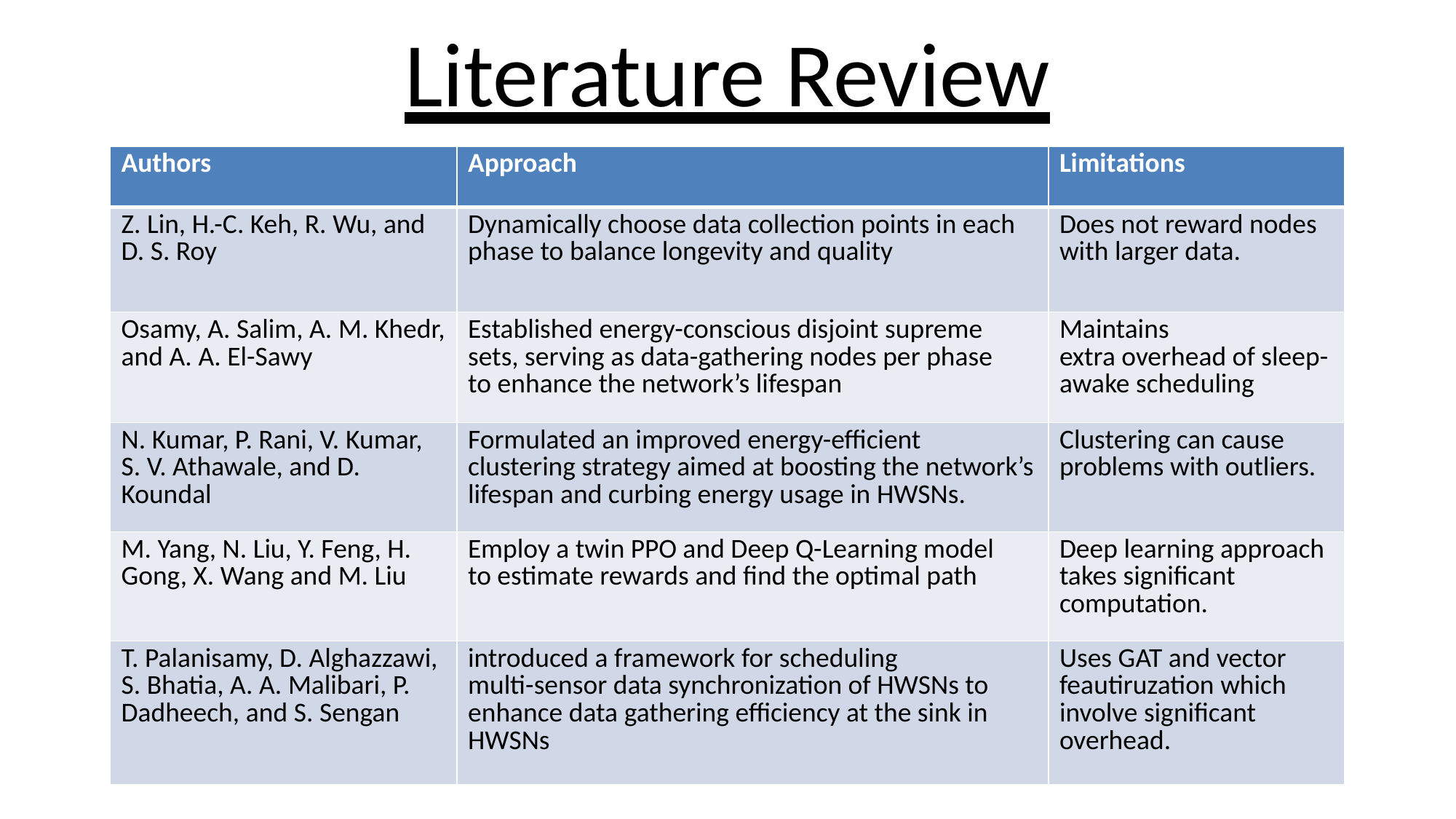

# Literature Review
| Authors | Approach | Limitations |
| --- | --- | --- |
| Z. Lin, H.-C. Keh, R. Wu, and D. S. Roy | Dynamically choose data collection points in each phase to balance longevity and quality | Does not reward nodes with larger data. |
| Osamy, A. Salim, A. M. Khedr, and A. A. El-Sawy | Established energy-conscious disjoint supreme sets, serving as data-gathering nodes per phase to enhance the network’s lifespan | Maintains extra overhead of sleep-awake scheduling |
| N. Kumar, P. Rani, V. Kumar, S. V. Athawale, and D. Koundal | Formulated an improved energy-efficient clustering strategy aimed at boosting the network’s lifespan and curbing energy usage in HWSNs. | Clustering can cause problems with outliers. |
| M. Yang, N. Liu, Y. Feng, H. Gong, X. Wang and M. Liu | Employ a twin PPO and Deep Q-Learning model to estimate rewards and find the optimal path | Deep learning approach takes significant computation. |
| T. Palanisamy, D. Alghazzawi, S. Bhatia, A. A. Malibari, P. Dadheech, and S. Sengan | introduced a framework for scheduling multi-sensor data synchronization of HWSNs to enhance data gathering efficiency at the sink in HWSNs | Uses GAT and vector feautiruzation which involve significant overhead. |